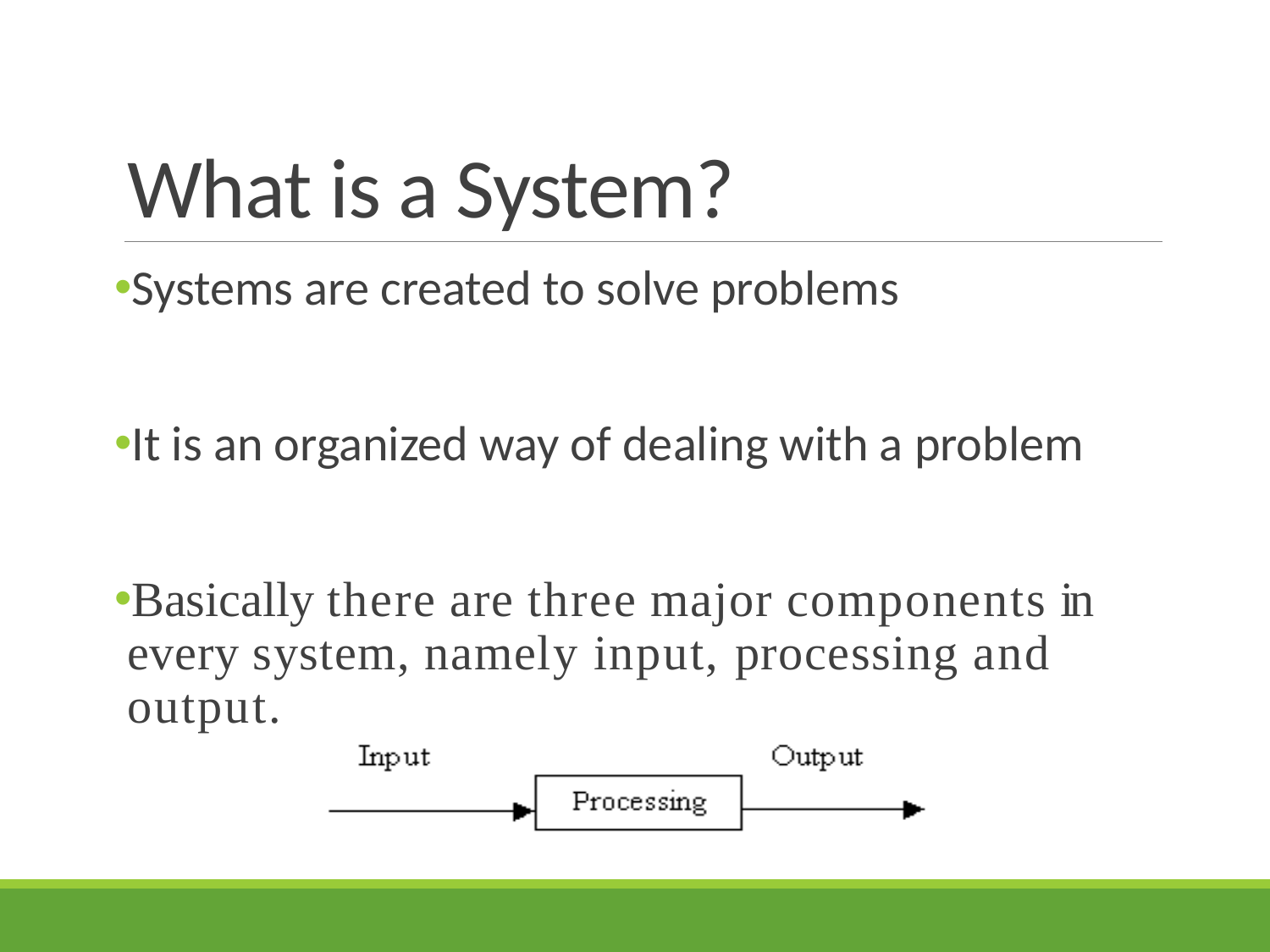

# What is a System?
Systems are created to solve problems

It is an organized way of dealing with a problem

Basically there are three major components in  every system, namely input, processing and  output.